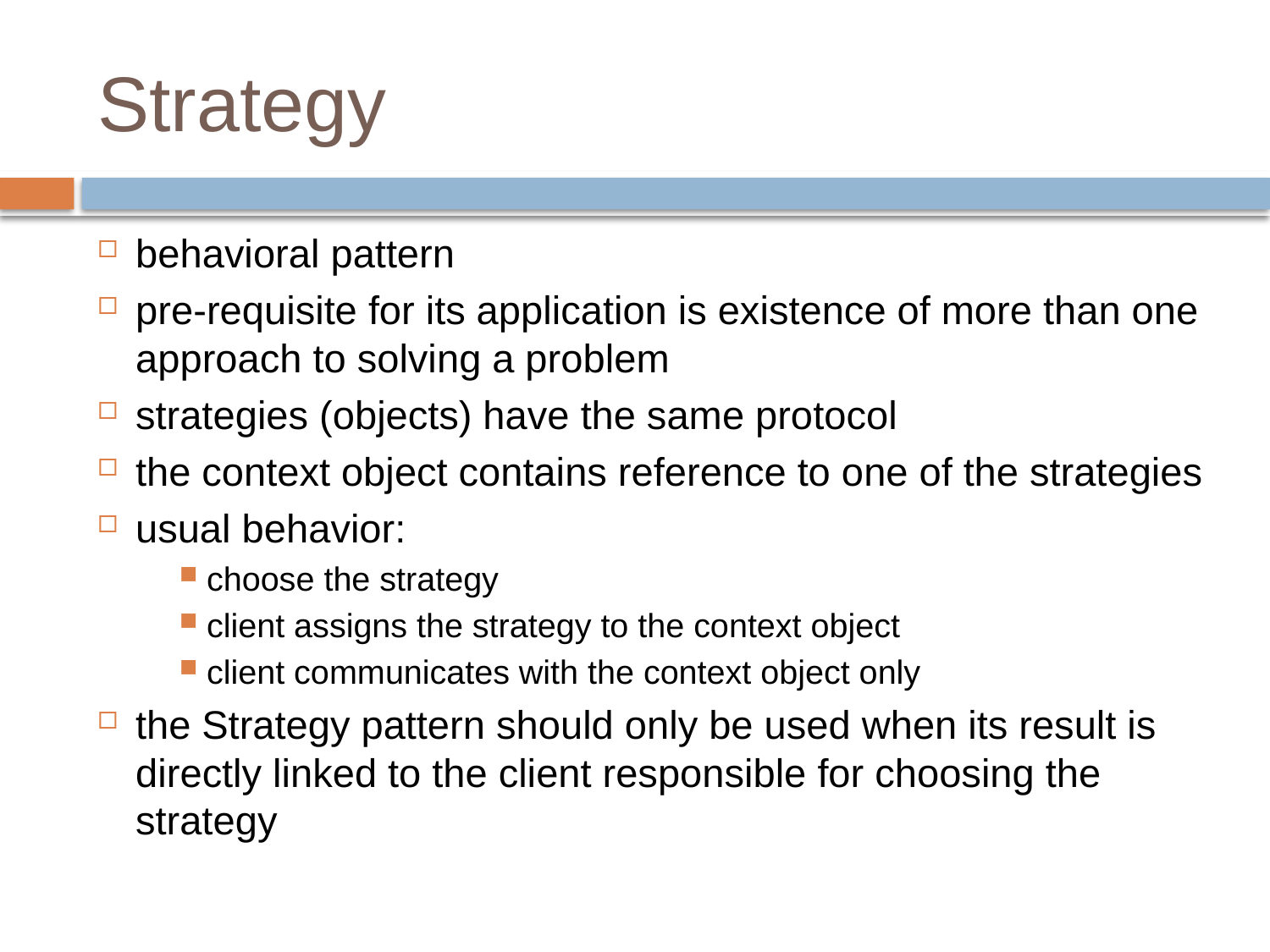

# Strategy
behavioral pattern
pre-requisite for its application is existence of more than one approach to solving a problem
strategies (objects) have the same protocol
the context object contains reference to one of the strategies
usual behavior:
choose the strategy
client assigns the strategy to the context object
client communicates with the context object only
the Strategy pattern should only be used when its result is directly linked to the client responsible for choosing the strategy